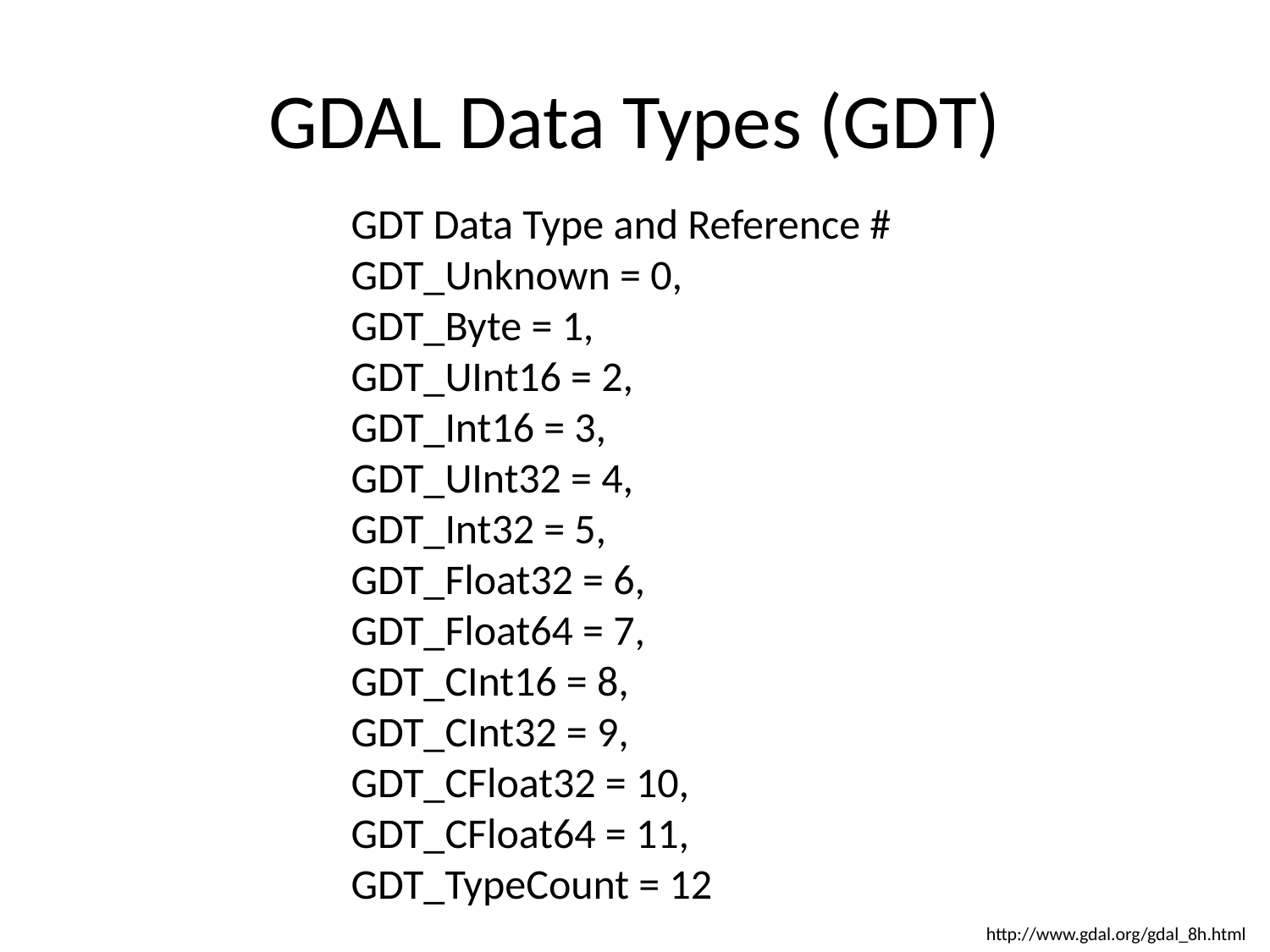

# GDAL Data Types (GDT)
GDT Data Type and Reference #
GDT_Unknown = 0,
GDT_Byte = 1,
GDT_UInt16 = 2,
GDT_Int16 = 3,
GDT_UInt32 = 4,
GDT_Int32 = 5,
GDT_Float32 = 6,
GDT_Float64 = 7,
GDT_CInt16 = 8,
GDT_CInt32 = 9,
GDT_CFloat32 = 10,
GDT_CFloat64 = 11,
GDT_TypeCount = 12
http://www.gdal.org/gdal_8h.html